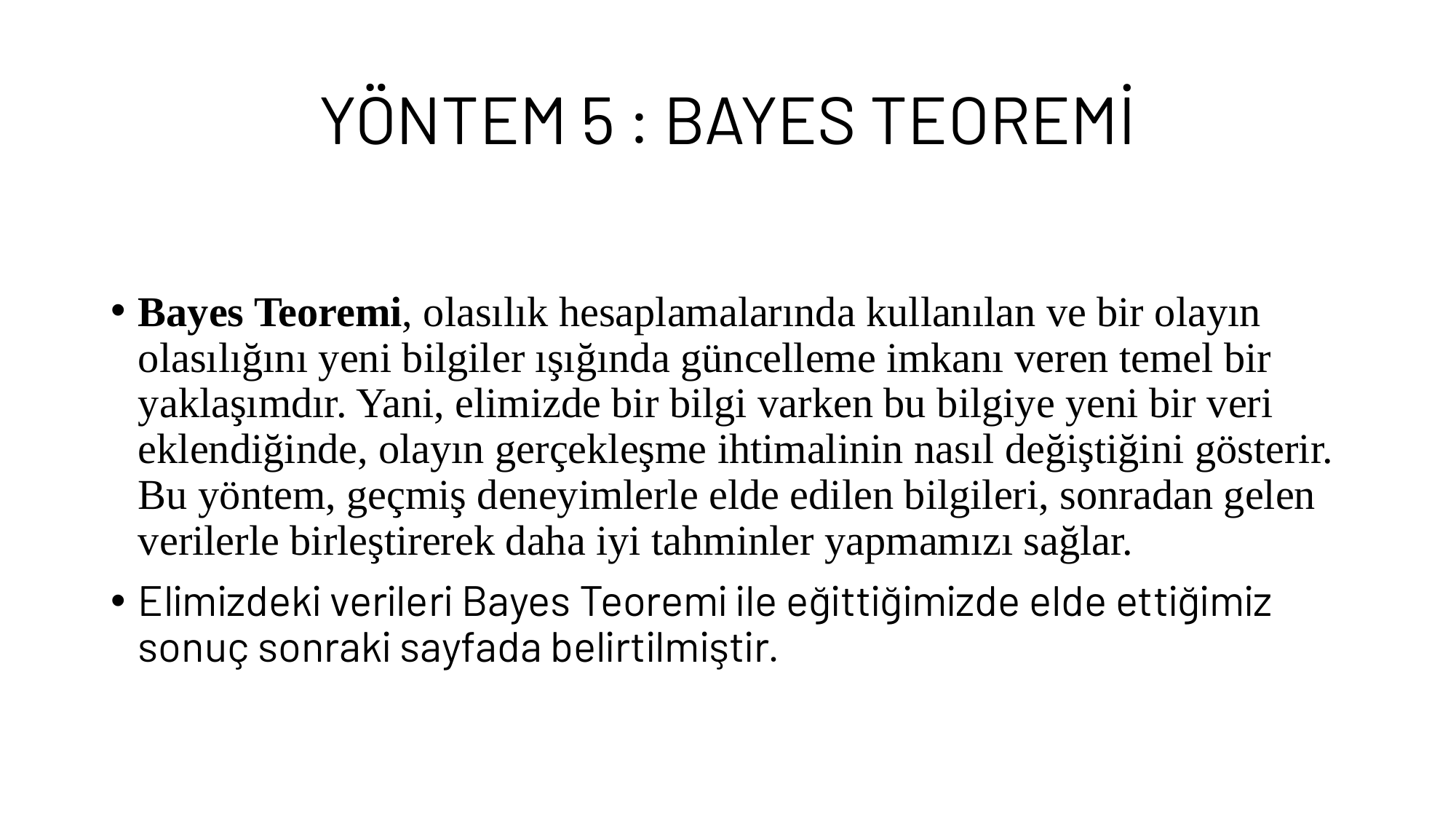

# YÖNTEM 5 : BAYES TEOREMİ

Bayes Teoremi, olasılık hesaplamalarında kullanılan ve bir olayın olasılığını yeni bilgiler ışığında güncelleme imkanı veren temel bir yaklaşımdır. Yani, elimizde bir bilgi varken bu bilgiye yeni bir veri eklendiğinde, olayın gerçekleşme ihtimalinin nasıl değiştiğini gösterir. Bu yöntem, geçmiş deneyimlerle elde edilen bilgileri, sonradan gelen verilerle birleştirerek daha iyi tahminler yapmamızı sağlar.
Elimizdeki verileri Bayes Teoremi ile eğittiğimizde elde ettiğimiz sonuç sonraki sayfada belirtilmiştir.